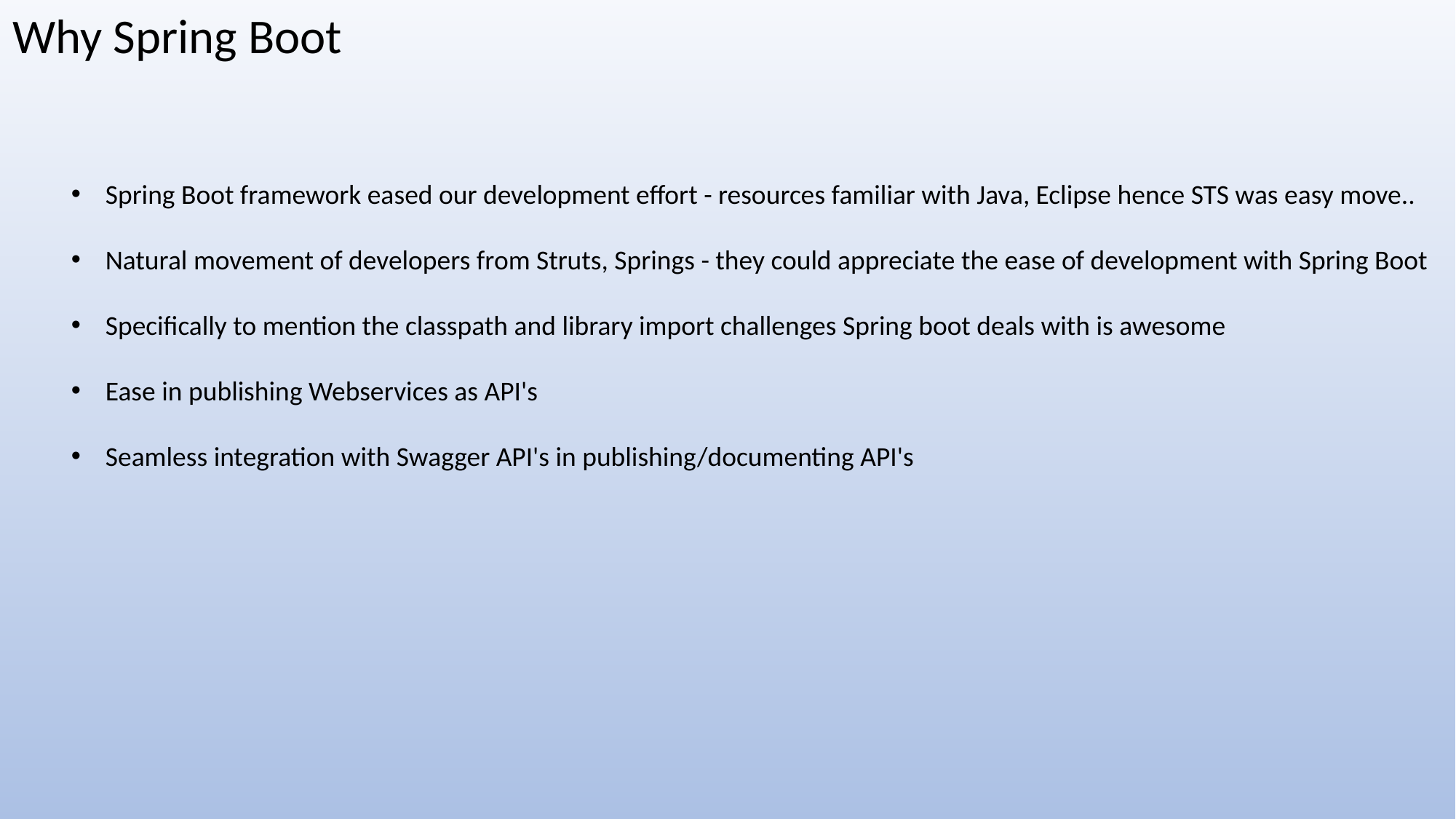

Why Spring Boot
Spring Boot framework eased our development effort - resources familiar with Java, Eclipse hence STS was easy move..
Natural movement of developers from Struts, Springs - they could appreciate the ease of development with Spring Boot
Specifically to mention the classpath and library import challenges Spring boot deals with is awesome
Ease in publishing Webservices as API's
Seamless integration with Swagger API's in publishing/documenting API's